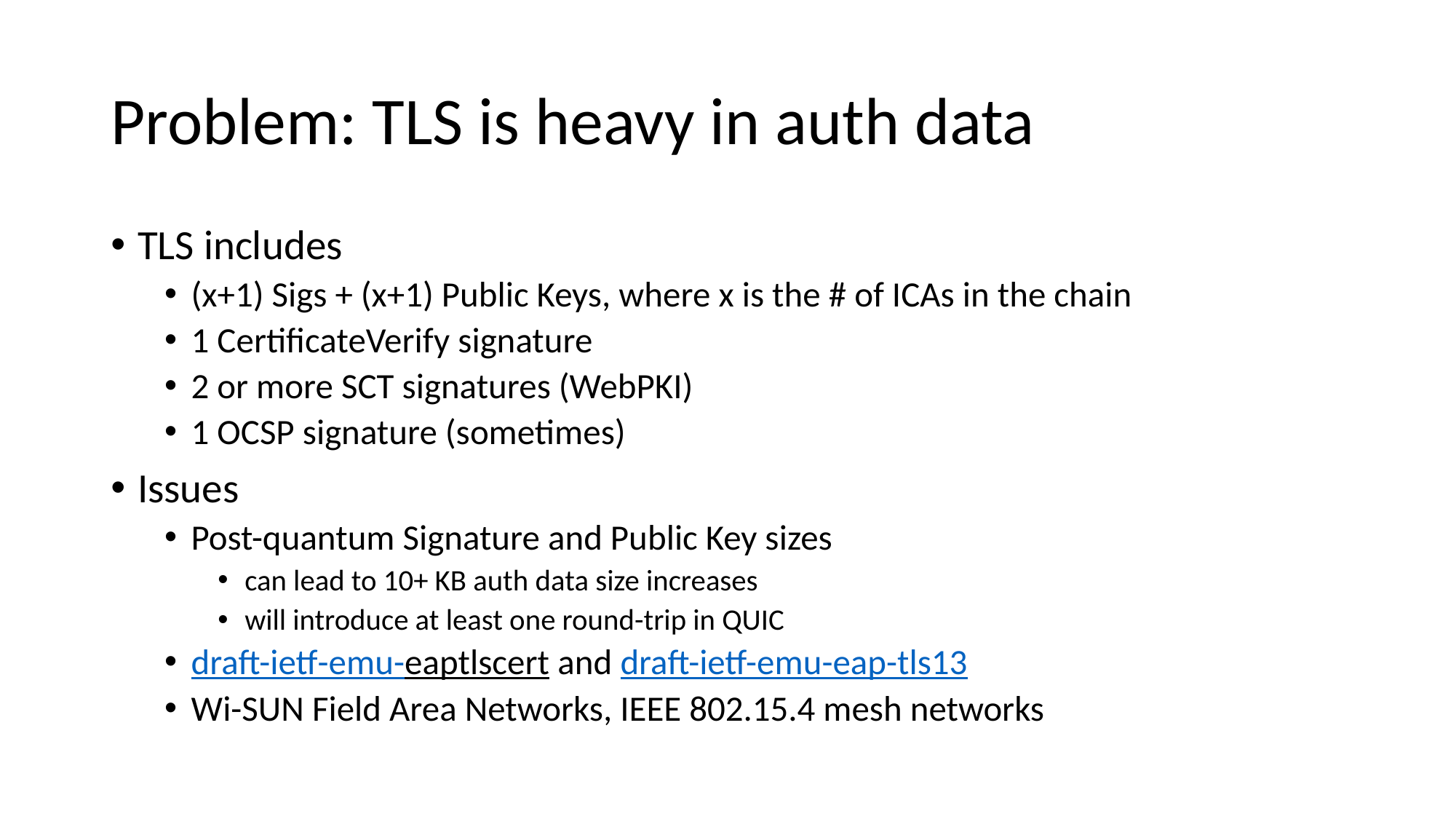

# Problem: TLS is heavy in auth data
TLS includes
(x+1) Sigs + (x+1) Public Keys, where x is the # of ICAs in the chain
1 CertificateVerify signature
2 or more SCT signatures (WebPKI)
1 OCSP signature (sometimes)
Issues
Post-quantum Signature and Public Key sizes
can lead to 10+ KB auth data size increases
will introduce at least one round-trip in QUIC
draft-ietf-emu-eaptlscert and draft-ietf-emu-eap-tls13
Wi-SUN Field Area Networks, IEEE 802.15.4 mesh networks